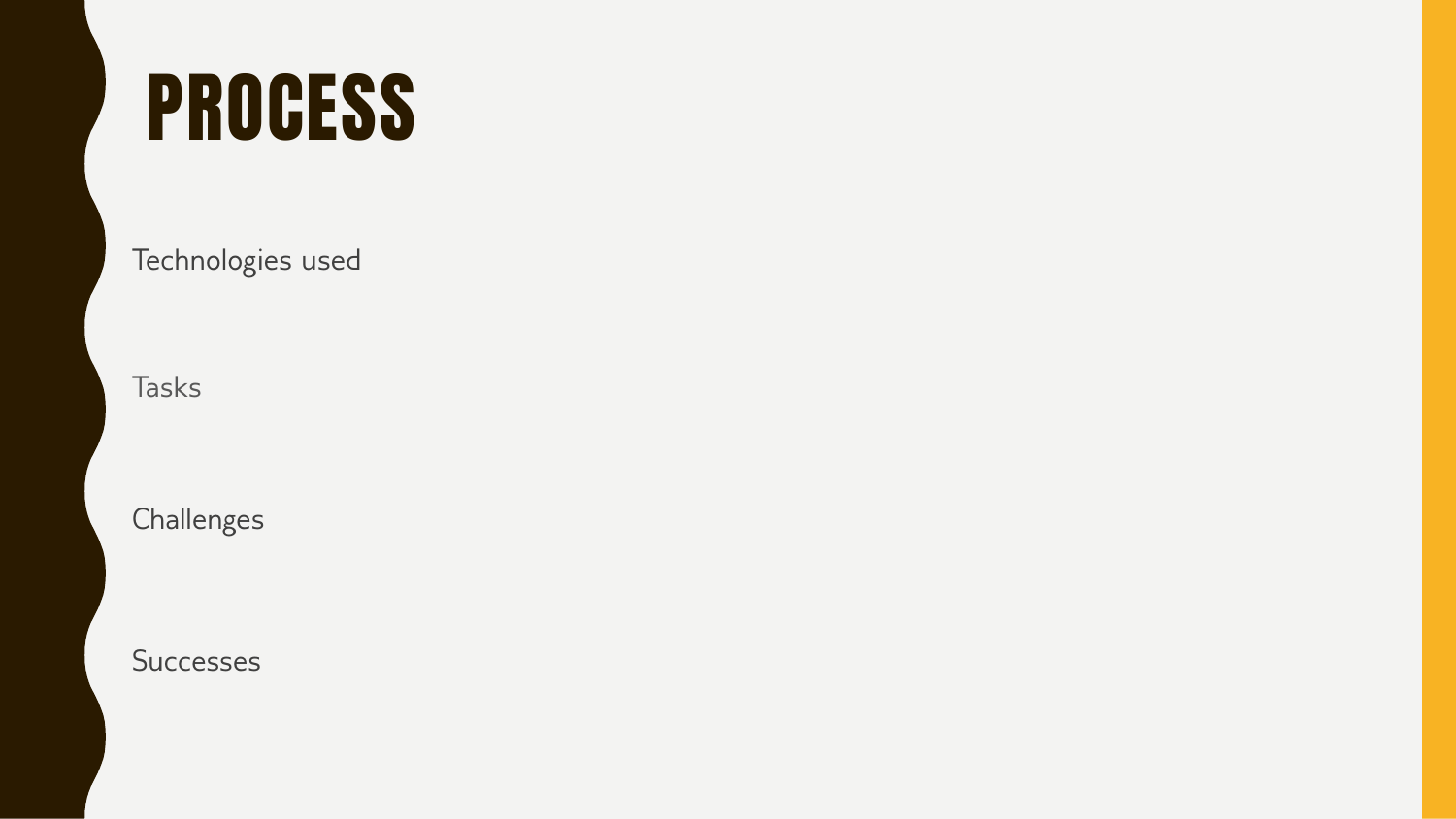

# Process
Technologies used

Tasks
Challenges
Successes